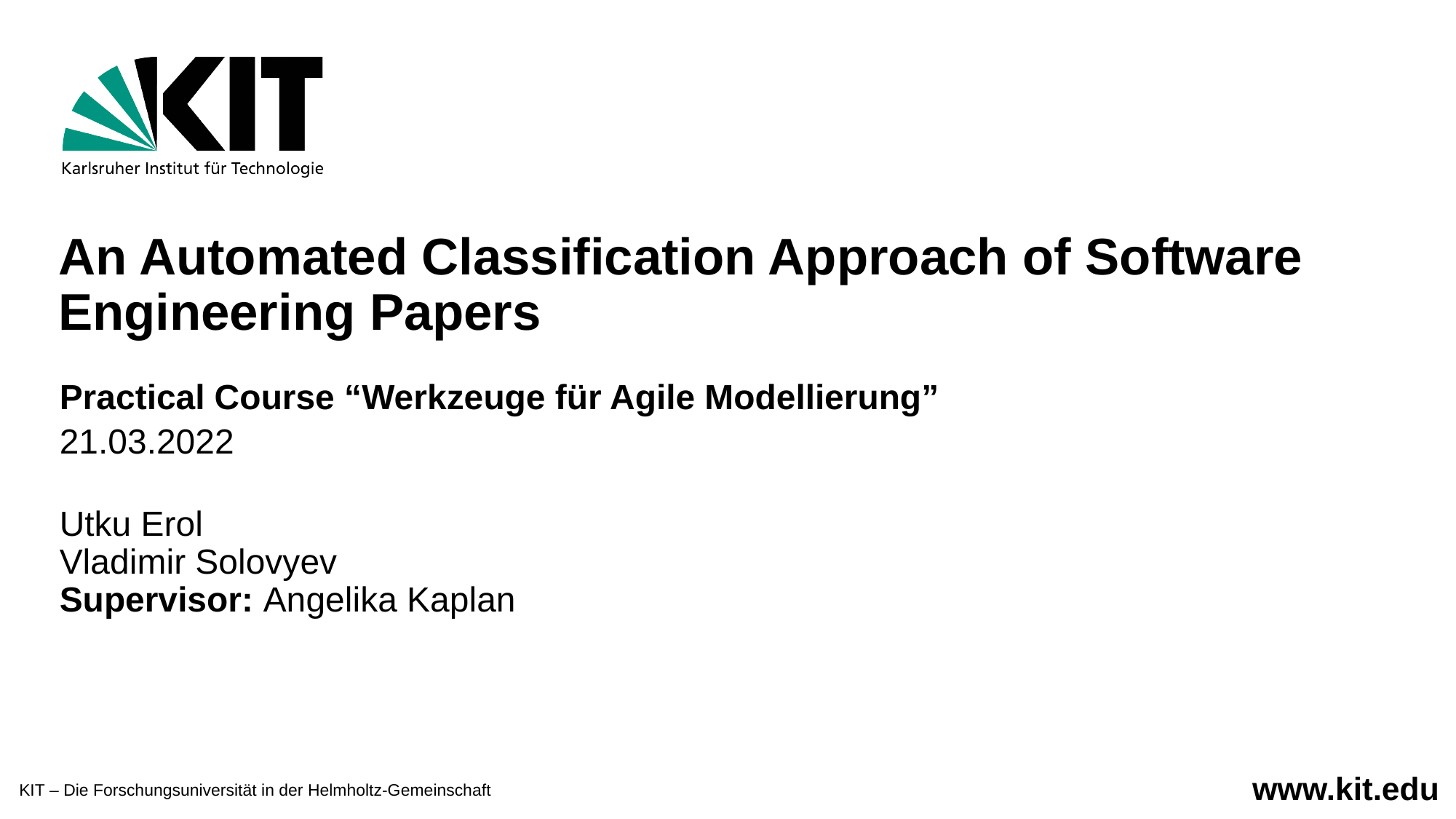

An Automated Classification Approach of Software Engineering Papers
Practical Course “Werkzeuge für Agile Modellierung”
21.03.2022

Utku Erol
Vladimir Solovyev
Supervisor: Angelika Kaplan